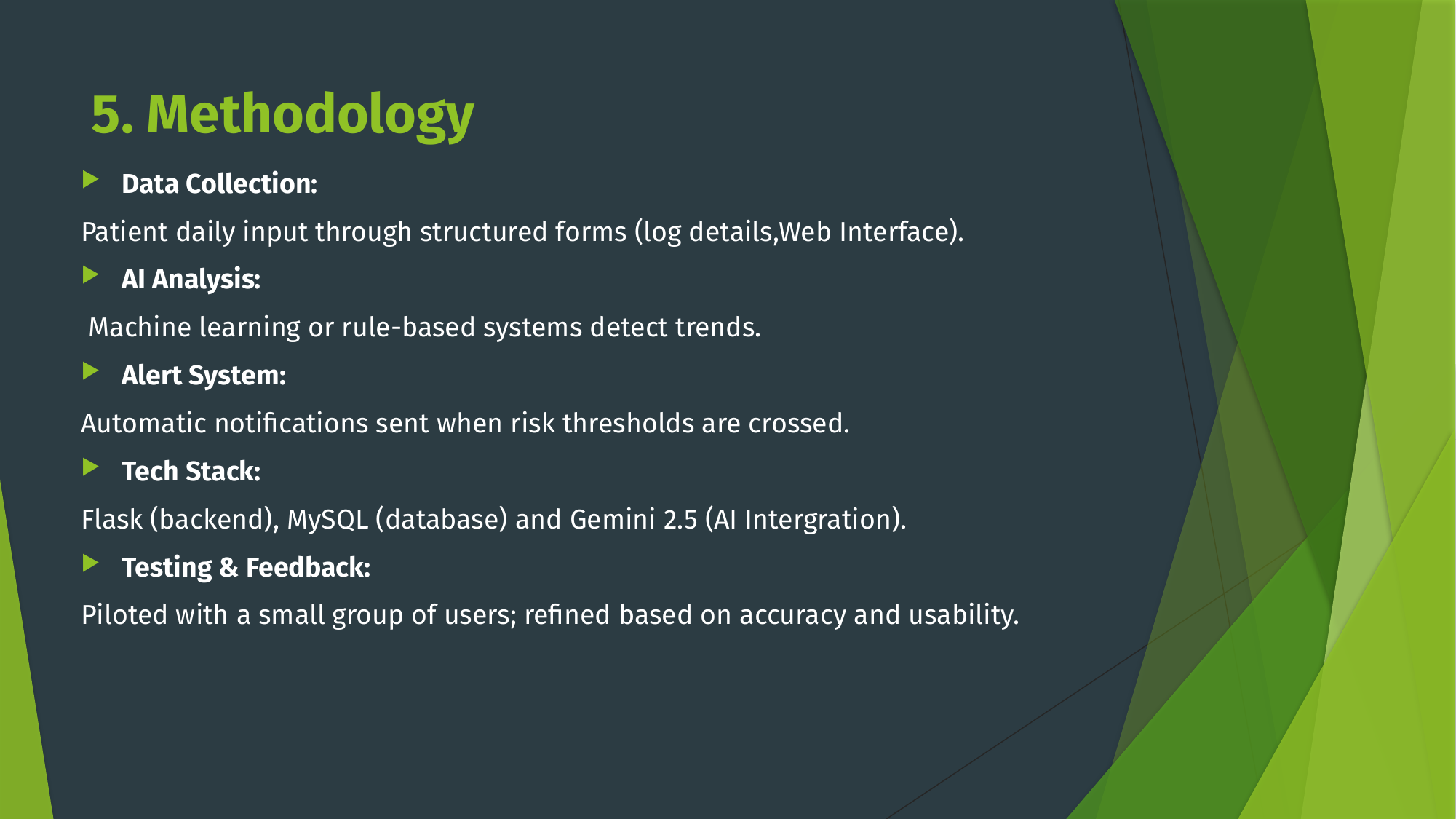

5. Methodology

Data Collection:
Patient daily input through structured forms (log details,Web Interface).
AI Analysis:
 Machine learning or rule-based systems detect trends.
Alert System:
Automatic notifications sent when risk thresholds are crossed.
Tech Stack:
Flask (backend), MySQL (database) and Gemini 2.5 (AI Intergration).
Testing & Feedback:
Piloted with a small group of users; refined based on accuracy and usability.